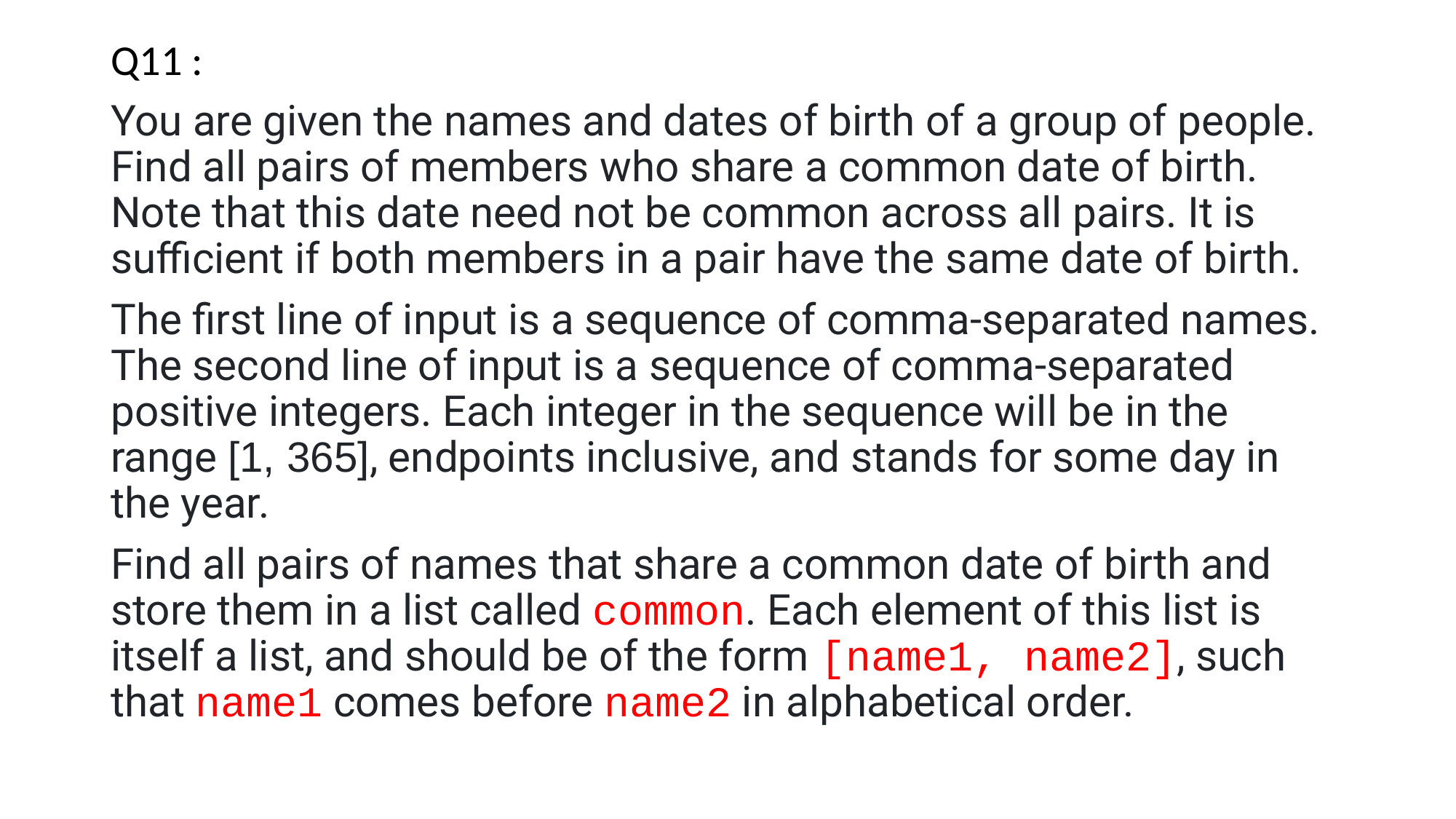

Q11 :
You are given the names and dates of birth of a group of people. Find all pairs of members who share a common date of birth. Note that this date need not be common across all pairs. It is sufficient if both members in a pair have the same date of birth.
The first line of input is a sequence of comma-separated names. The second line of input is a sequence of comma-separated positive integers. Each integer in the sequence will be in the range [1, 365], endpoints inclusive, and stands for some day in the year.
Find all pairs of names that share a common date of birth and store them in a list called common. Each element of this list is itself a list, and should be of the form [name1, name2], such that name1 comes before name2 in alphabetical order.